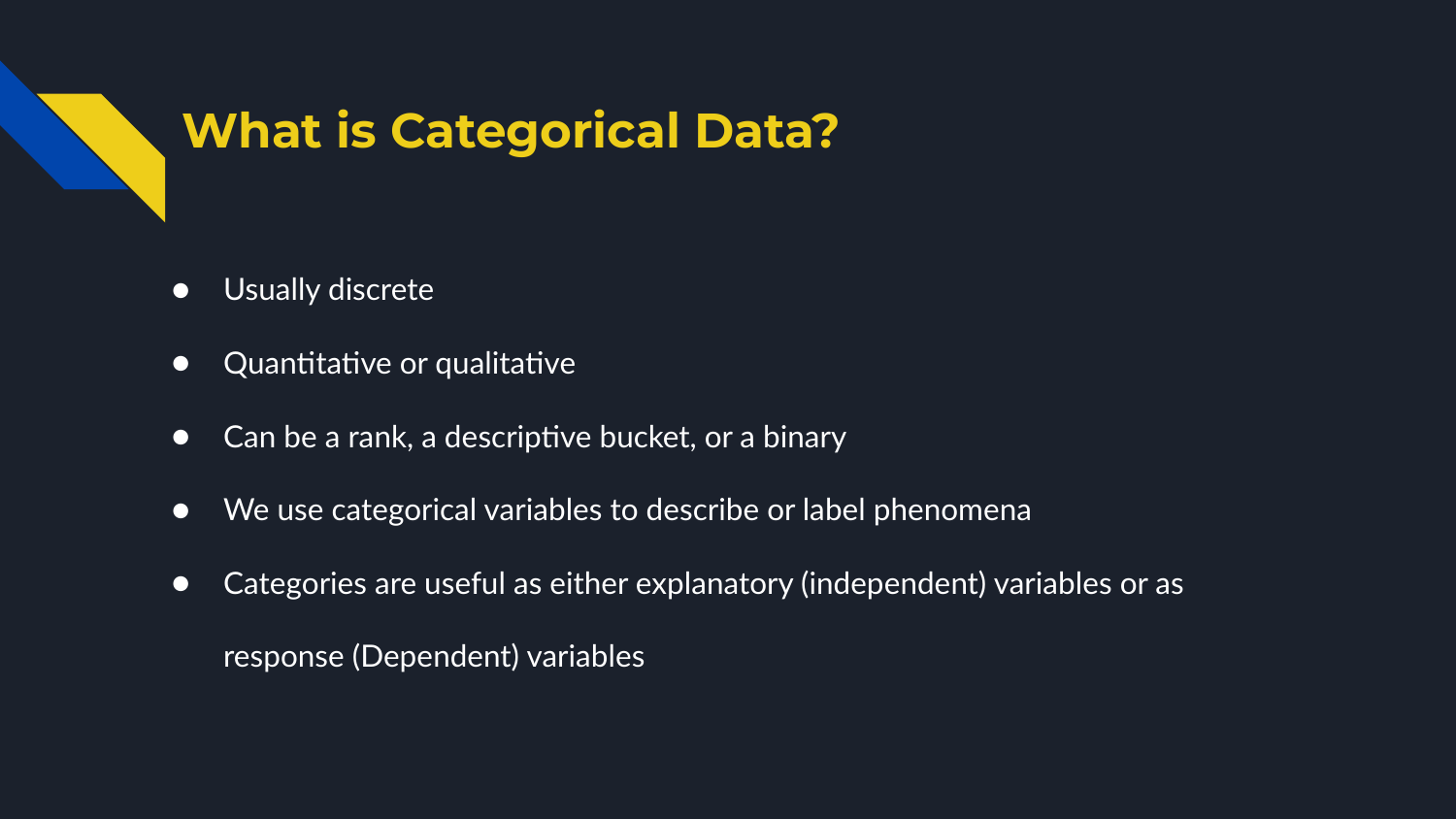

# What is Categorical Data?
Usually discrete
Quantitative or qualitative
Can be a rank, a descriptive bucket, or a binary
We use categorical variables to describe or label phenomena
Categories are useful as either explanatory (independent) variables or as response (Dependent) variables